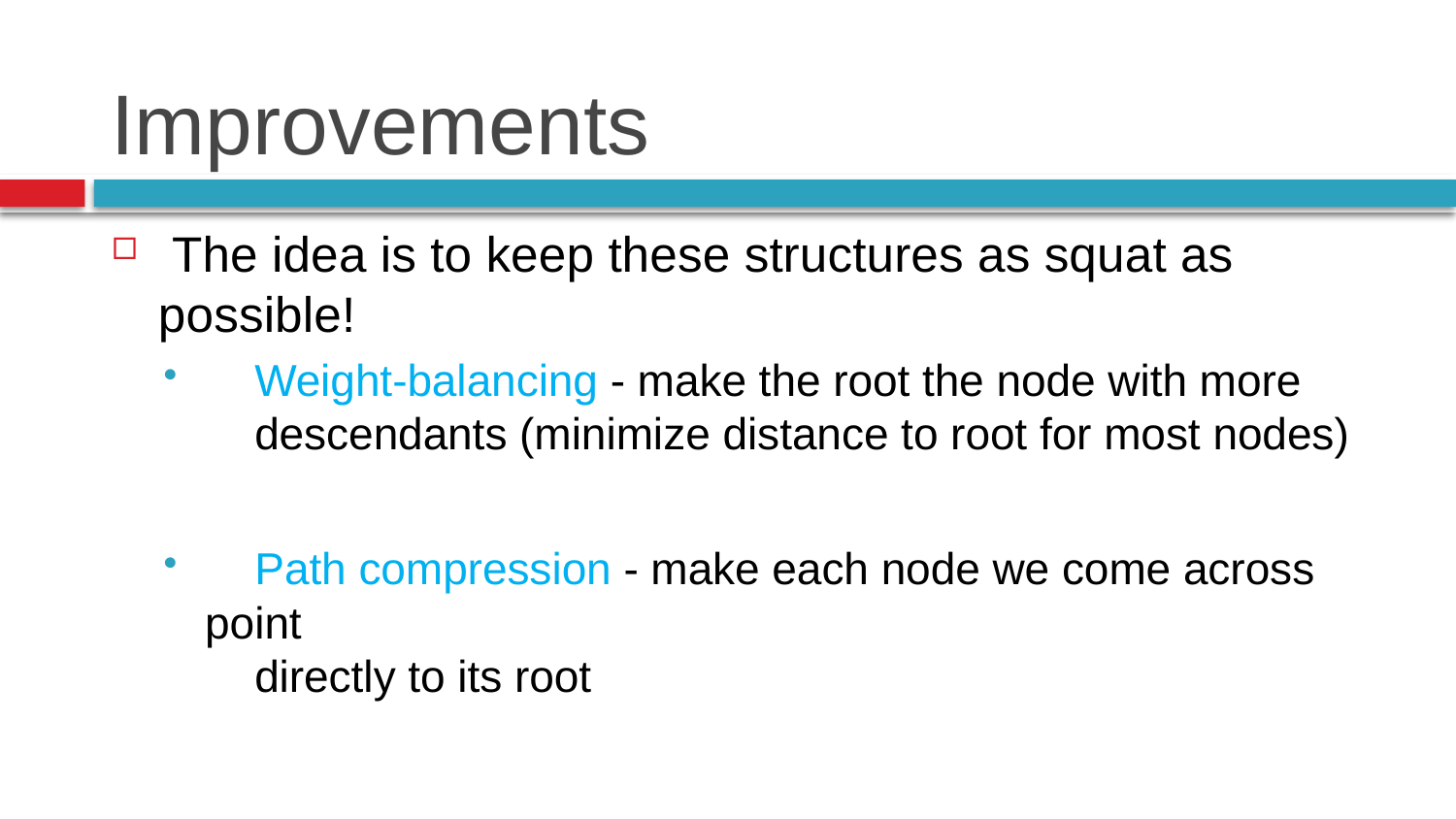

# Improvements
 The idea is to keep these structures as squat as possible!
    Weight-balancing - make the root the node with more
    descendants (minimize distance to root for most nodes)

    Path compression - make each node we come across point
    directly to its root